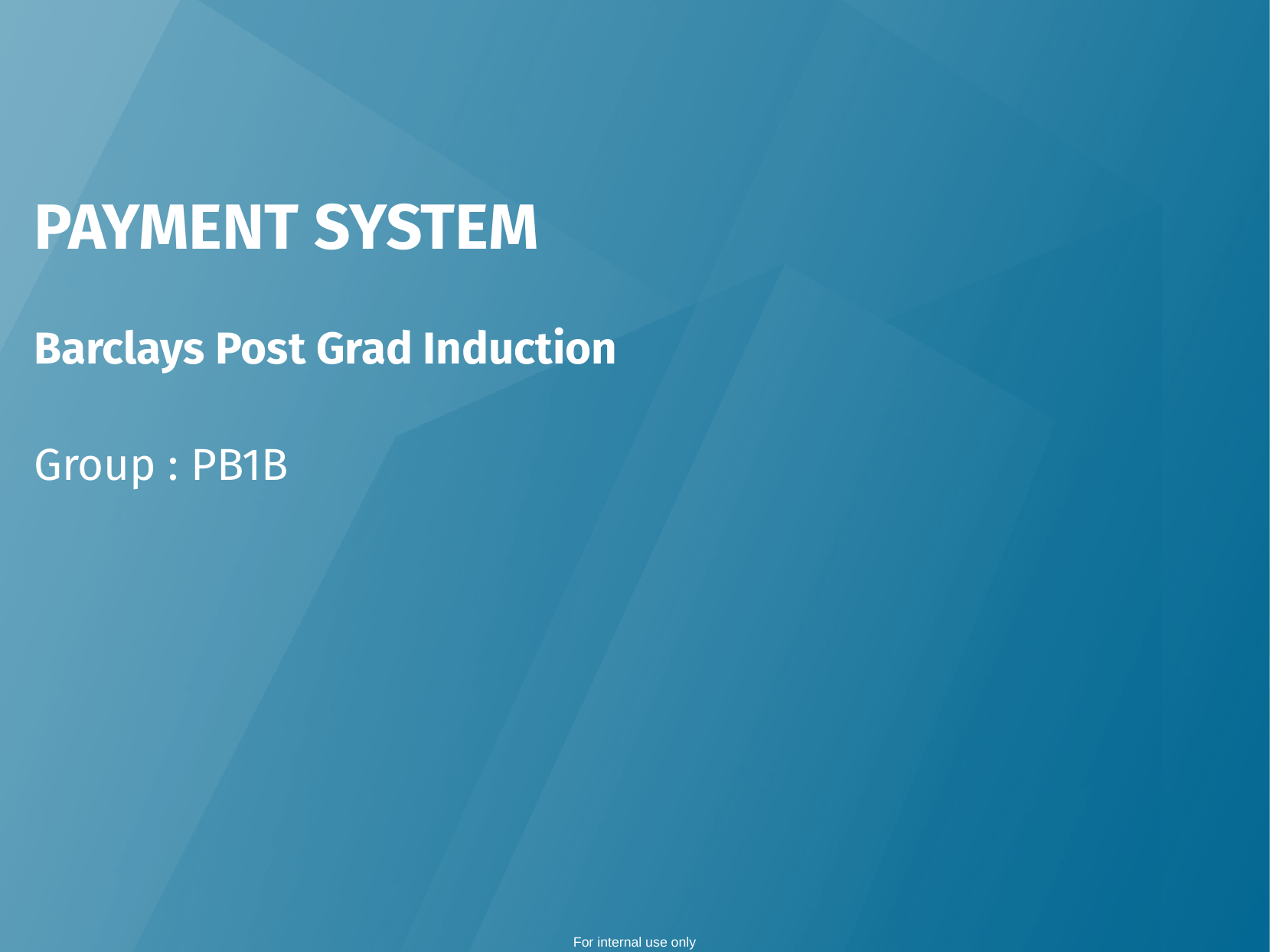

PAYMENT SYSTEM

Barclays Post Grad Induction

Group : PB1B